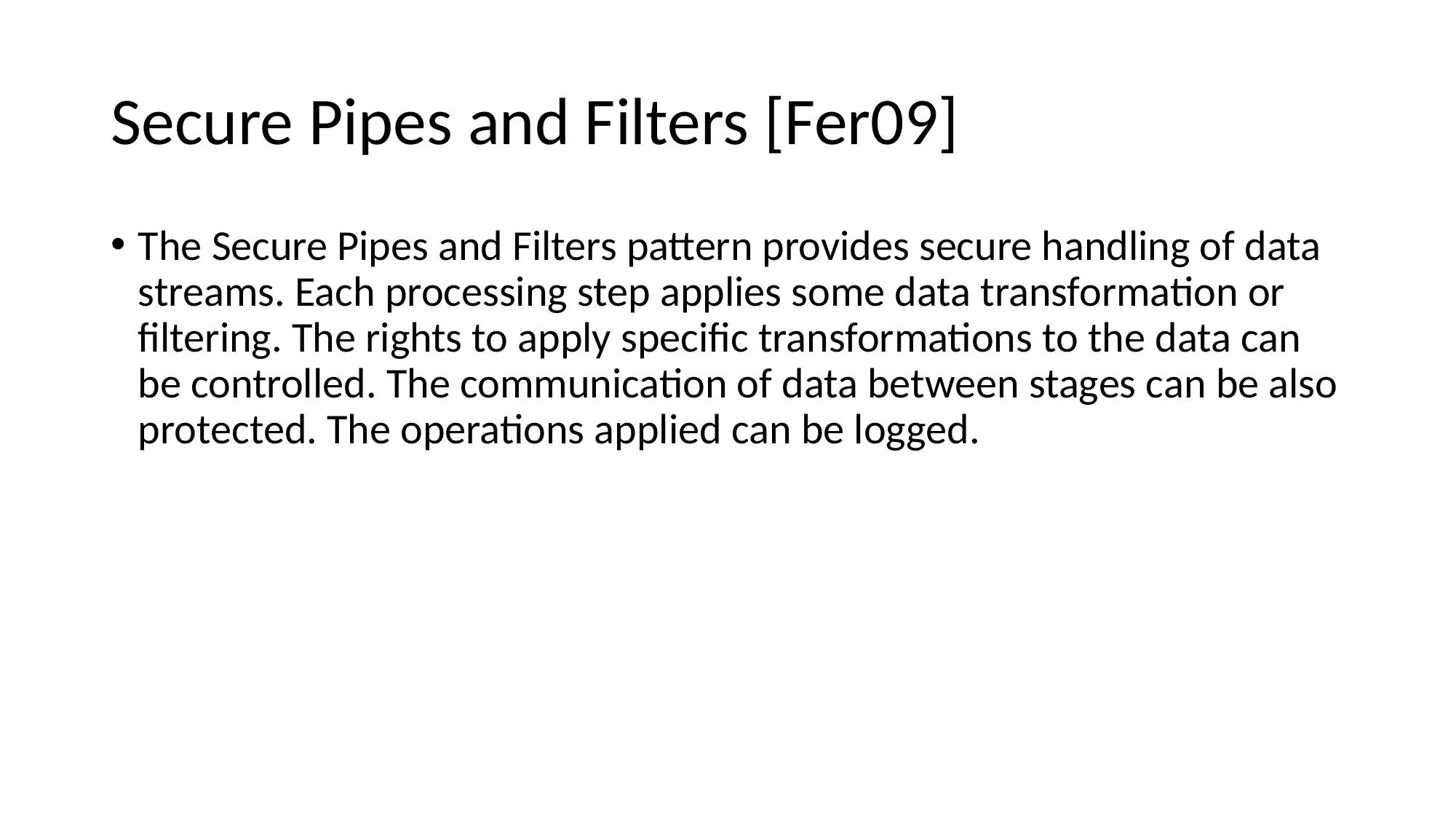

# Secure Pipes and Filters [Fer09]
The Secure Pipes and Filters pattern provides secure handling of data streams. Each processing step applies some data transformation or filtering. The rights to apply specific transformations to the data can be controlled. The communication of data between stages can be also protected. The operations applied can be logged.